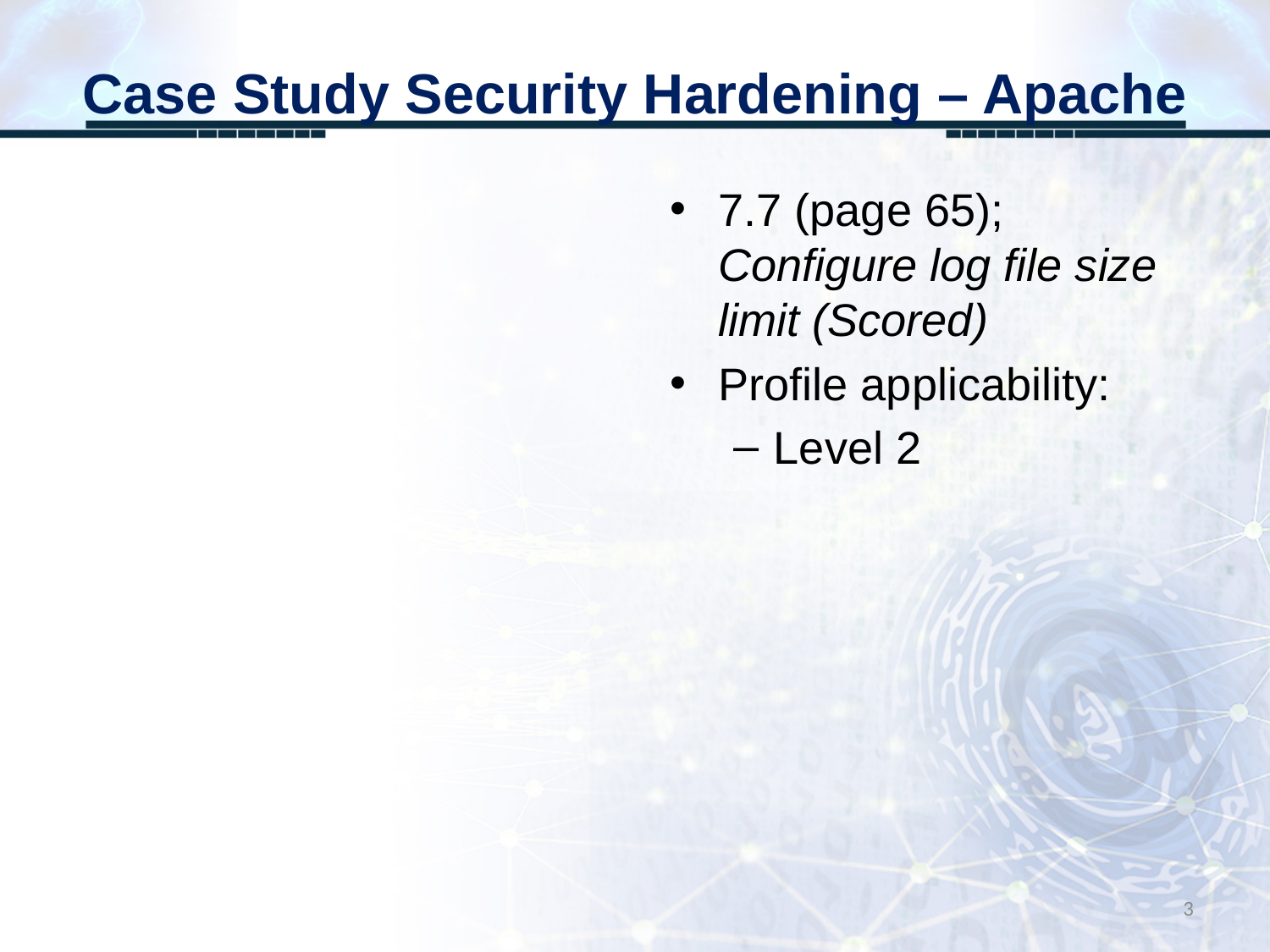

# Case Study Security Hardening – Apache
7.7 (page 65); Configure log file size limit (Scored)
Profile applicability:
Level 2
3